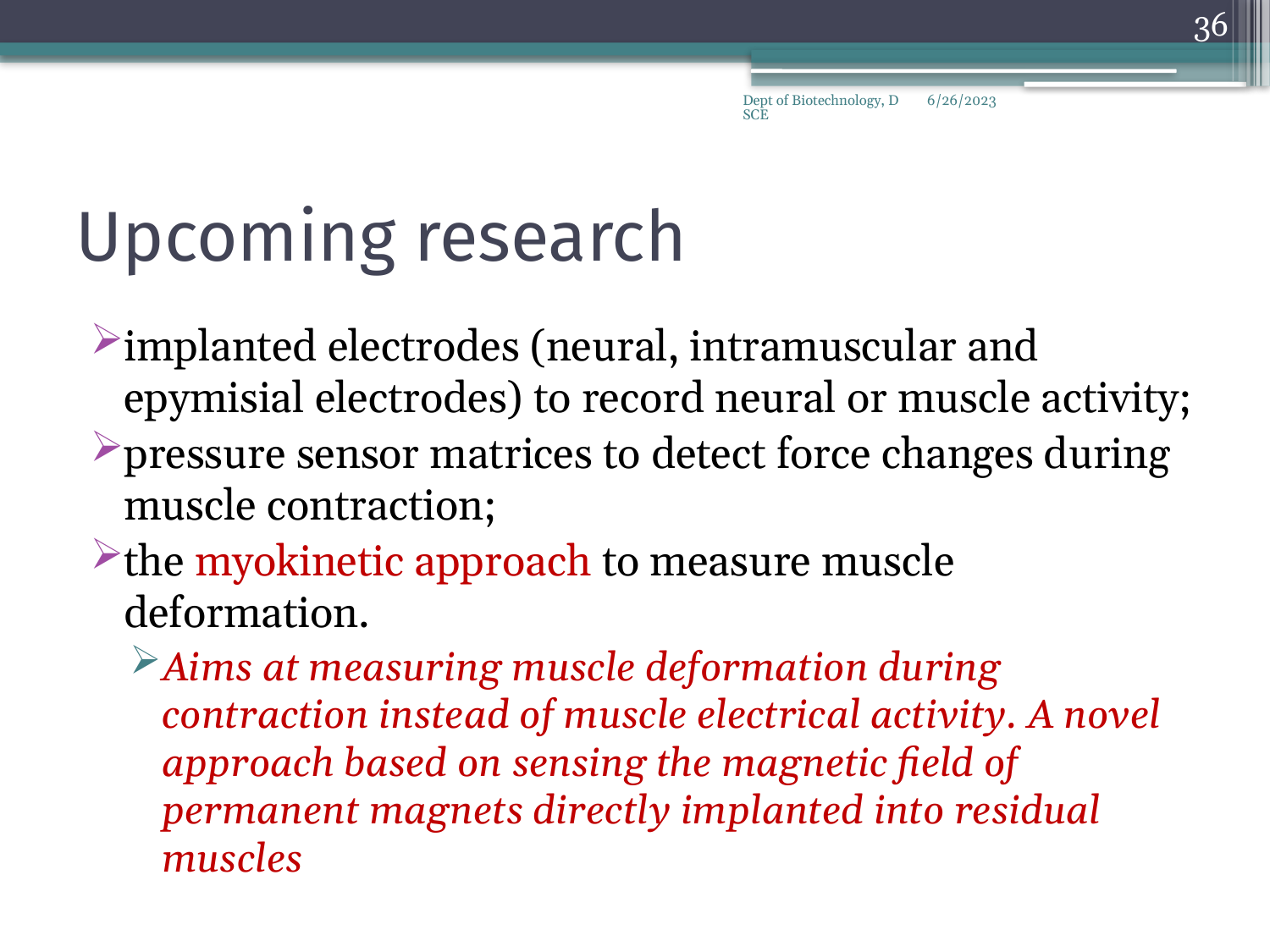

36
Dept of Biotechnology, DSCE
6/26/2023
# Upcoming research
implanted electrodes (neural, intramuscular and epymisial electrodes) to record neural or muscle activity;
pressure sensor matrices to detect force changes during muscle contraction;
the myokinetic approach to measure muscle deformation.
Aims at measuring muscle deformation during contraction instead of muscle electrical activity. A novel approach based on sensing the magnetic field of permanent magnets directly implanted into residual muscles